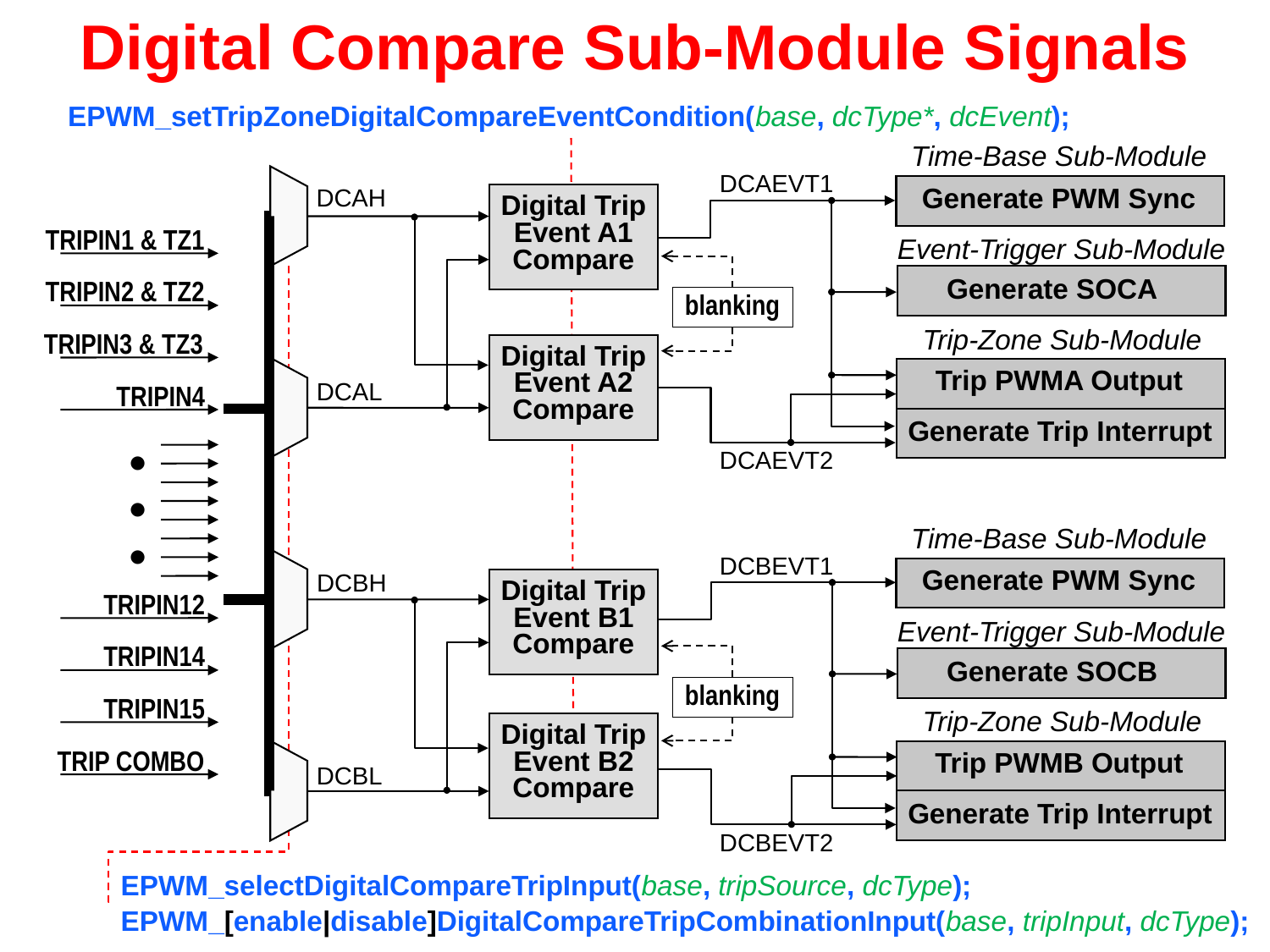

# Digital Compare Sub-Module Signals
EPWM_setTripZoneDigitalCompareEventCondition(base, dcType*, dcEvent);
Time-Base Sub-Module

Generate PWM Sync
Event-Trigger Sub-Module

Generate SOCA
Trip-Zone Sub-Module

Trip PWMA Output

Generate Trip Interrupt
DCAEVT1
DCAH

Digital Trip
Event A1
Compare

TRIPIN1 & TZ1

TRIPIN2 & TZ2

TRIPIN3 & TZ3

TRIPIN4

●

●

●

TRIPIN12

TRIPIN14

TRIPIN15

TRIP COMBO

blanking

Digital Trip
Event A2
Compare
DCAL

DCAEVT2
Time-Base Sub-Module

Generate PWM Sync
Event-Trigger Sub-Module

Generate SOCB
Trip-Zone Sub-Module

Trip PWMB Output

Generate Trip Interrupt
DCBEVT1
DCBH

Digital Trip
Event B1
Compare

blanking

Digital Trip
Event B2
Compare
DCBL

DCBEVT2
EPWM_selectDigitalCompareTripInput(base, tripSource, dcType);
EPWM_[enable|disable]DigitalCompareTripCombinationInput(base, tripInput, dcType);